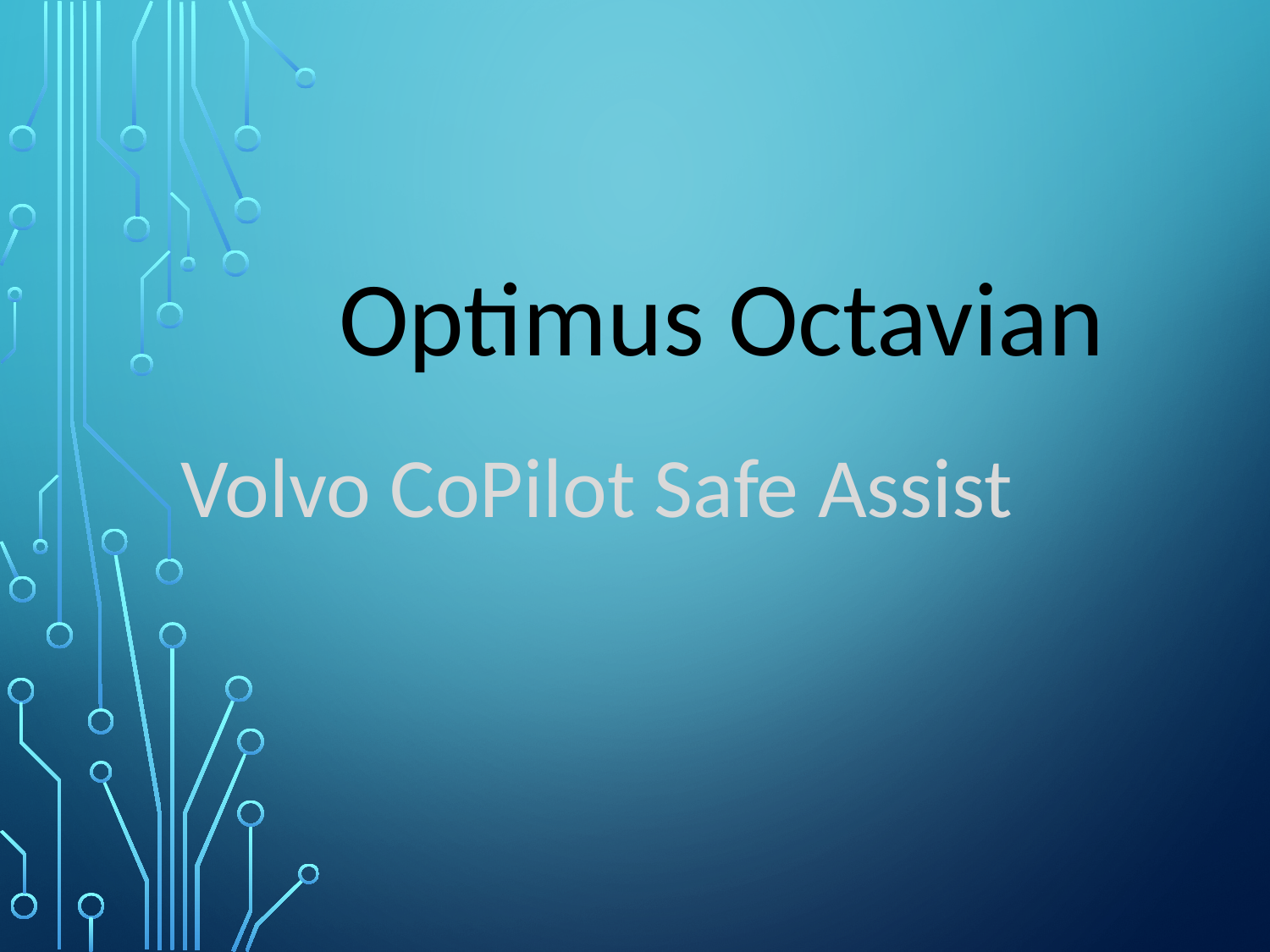

# Optimus Octavian
Volvo CoPilot Safe Assist